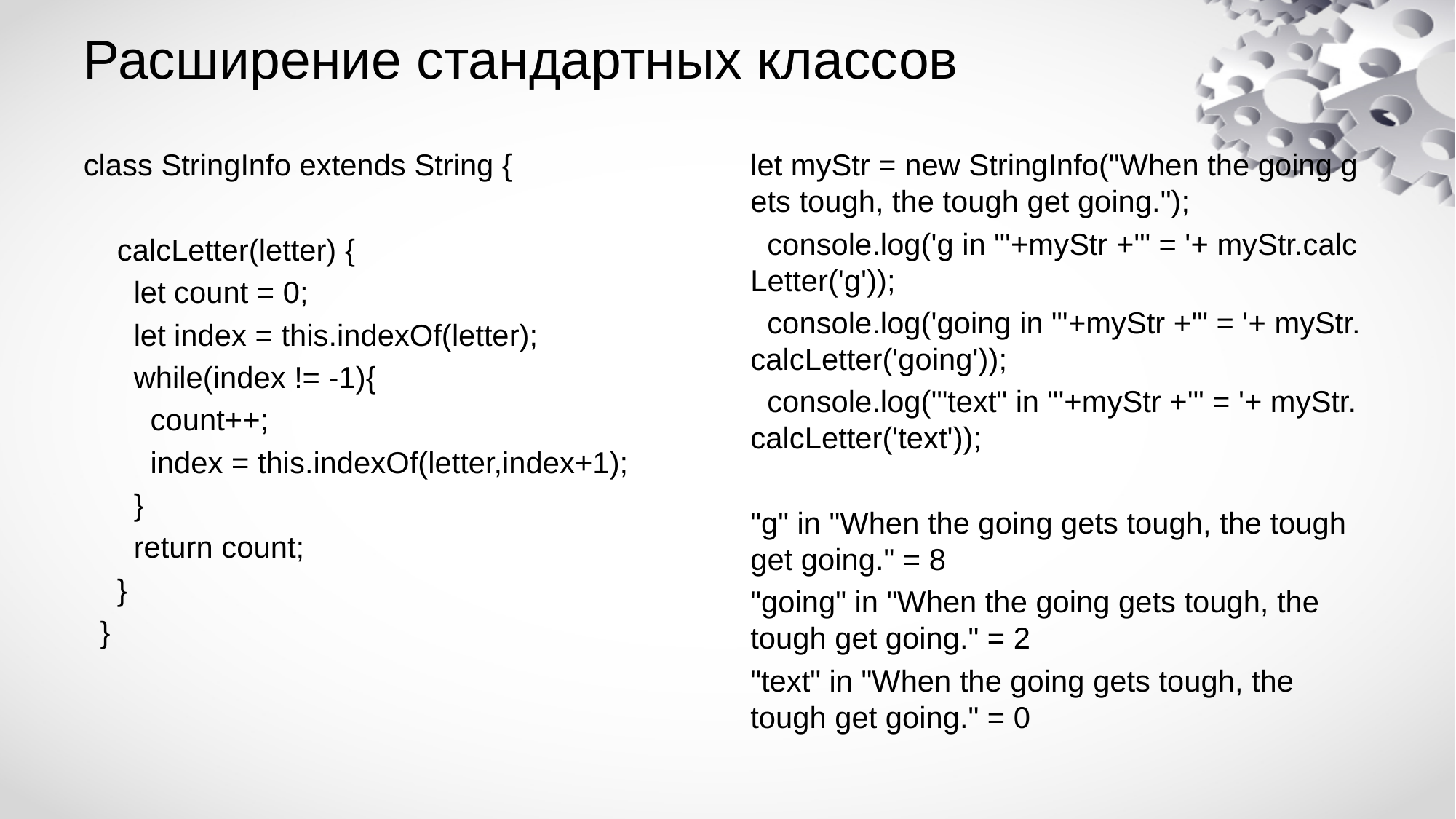

# Расширение стандартных классов
class StringInfo extends String {

    calcLetter(letter) {
      let count = 0;
      let index = this.indexOf(letter);
      while(index != -1){
        count++;
        index = this.indexOf(letter,index+1);
      }
      return count;
    }
  }
let myStr = new StringInfo("When the going gets tough, the tough get going.");
  console.log('g in "'+myStr +'" = '+ myStr.calcLetter('g'));
  console.log('going in "'+myStr +'" = '+ myStr.calcLetter('going'));
  console.log('"text" in "'+myStr +'" = '+ myStr.calcLetter('text'));

"g" in "When the going gets tough, the tough get going." = 8
"going" in "When the going gets tough, the tough get going." = 2
"text" in "When the going gets tough, the tough get going." = 0